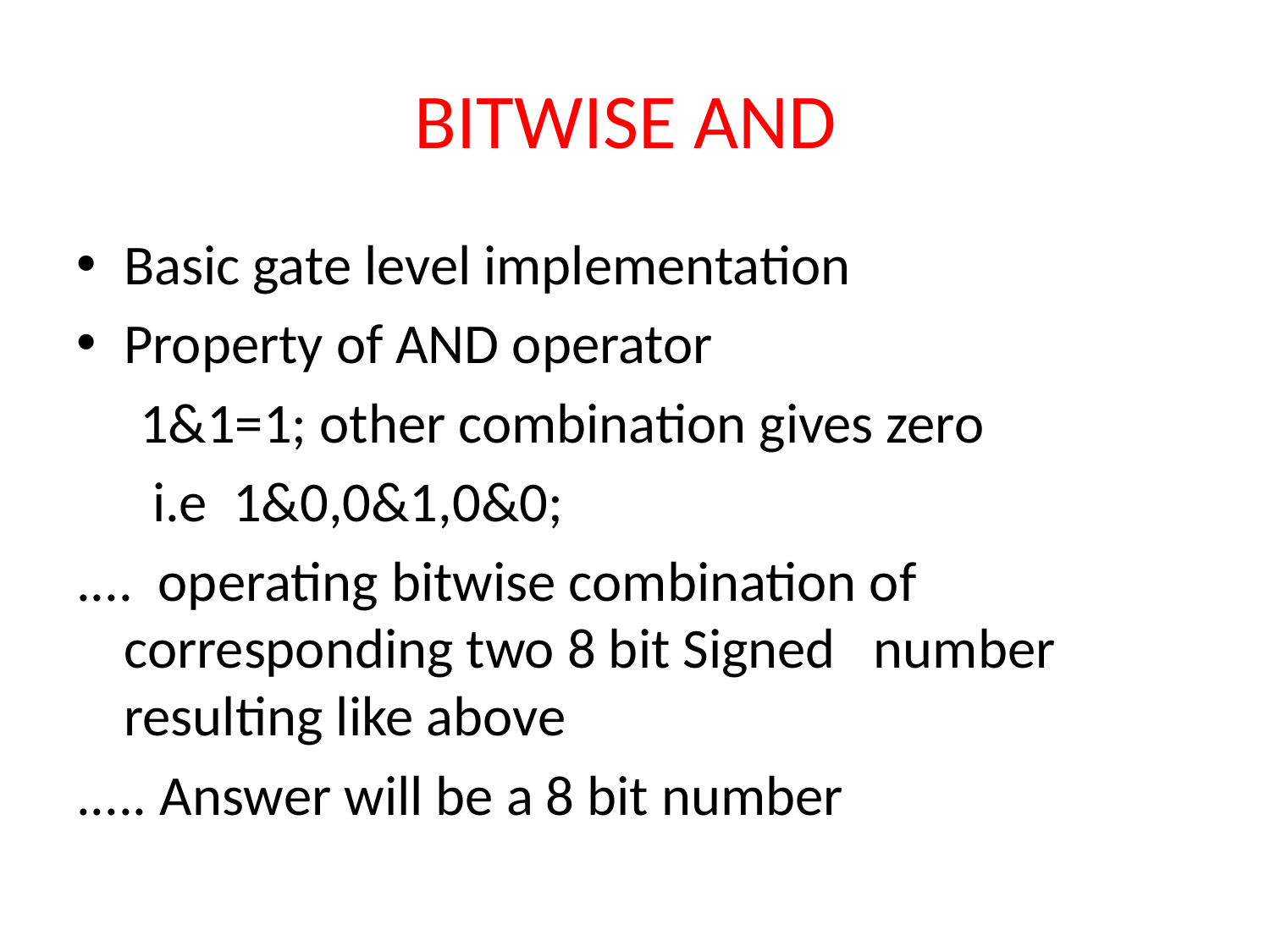

# BITWISE AND
Basic gate level implementation
Property of AND operator
     1&1=1; other combination gives zero
      i.e  1&0,0&1,0&0;
....  operating bitwise combination of corresponding two 8 bit Signed   number resulting like above
..... Answer will be a 8 bit number